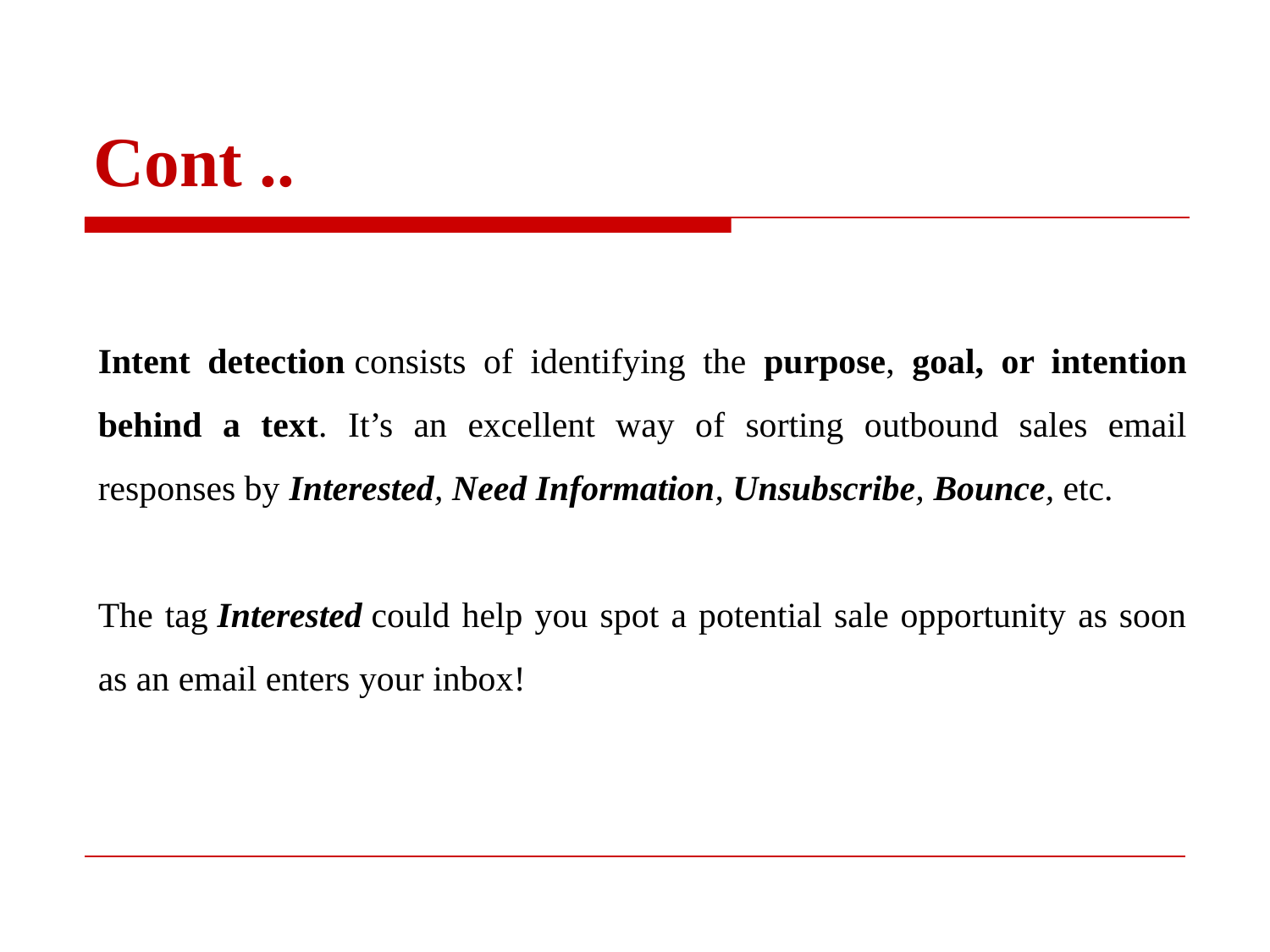

# Cont ..
Intent detection consists of identifying the purpose, goal, or intention behind a text. It’s an excellent way of sorting outbound sales email responses by Interested, Need Information, Unsubscribe, Bounce, etc.

The tag Interested could help you spot a potential sale opportunity as soon as an email enters your inbox!